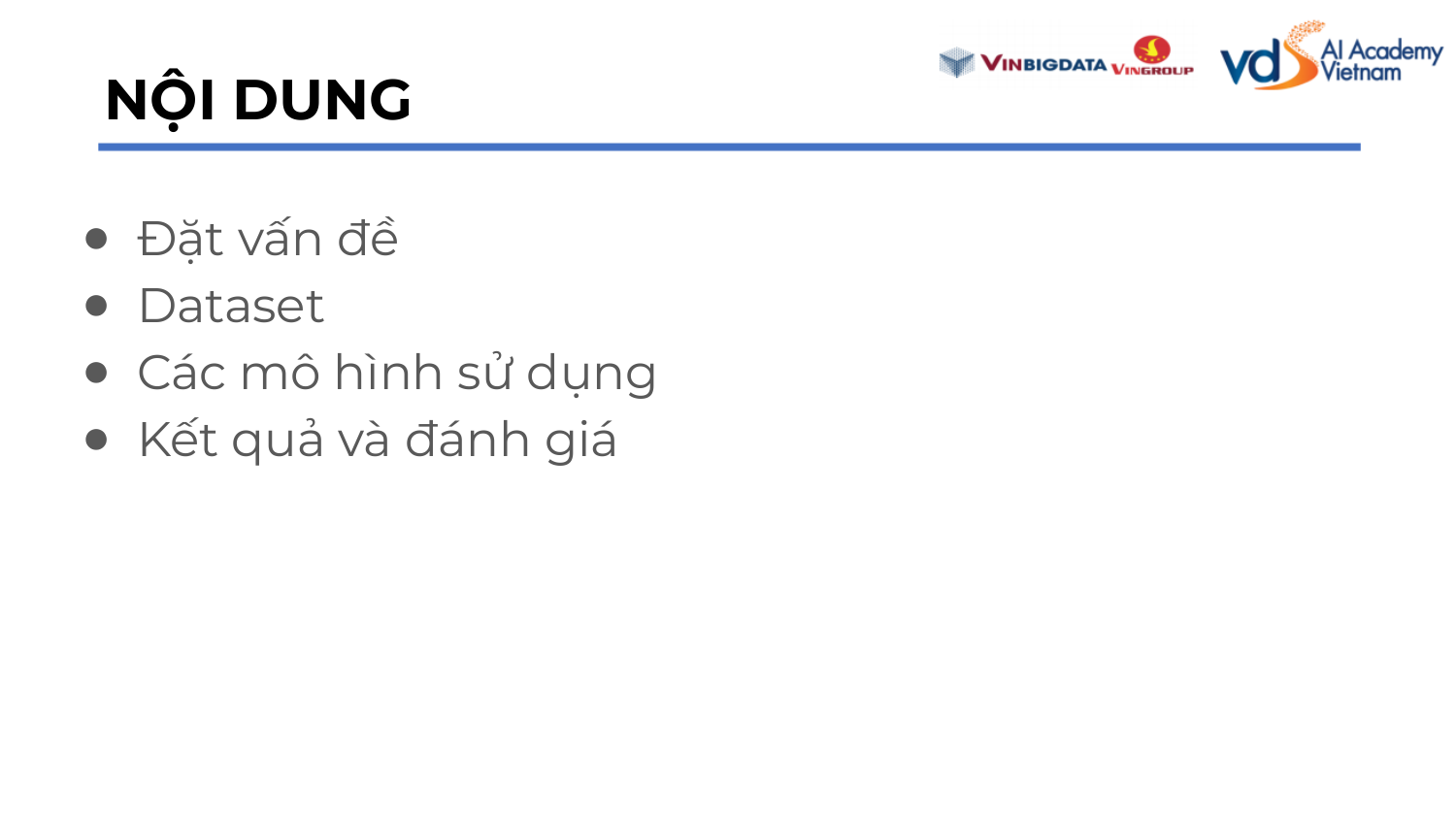

# NỘI DUNG
Đặt vấn đề
Dataset
Các mô hình sử dụng
Kết quả và đánh giá